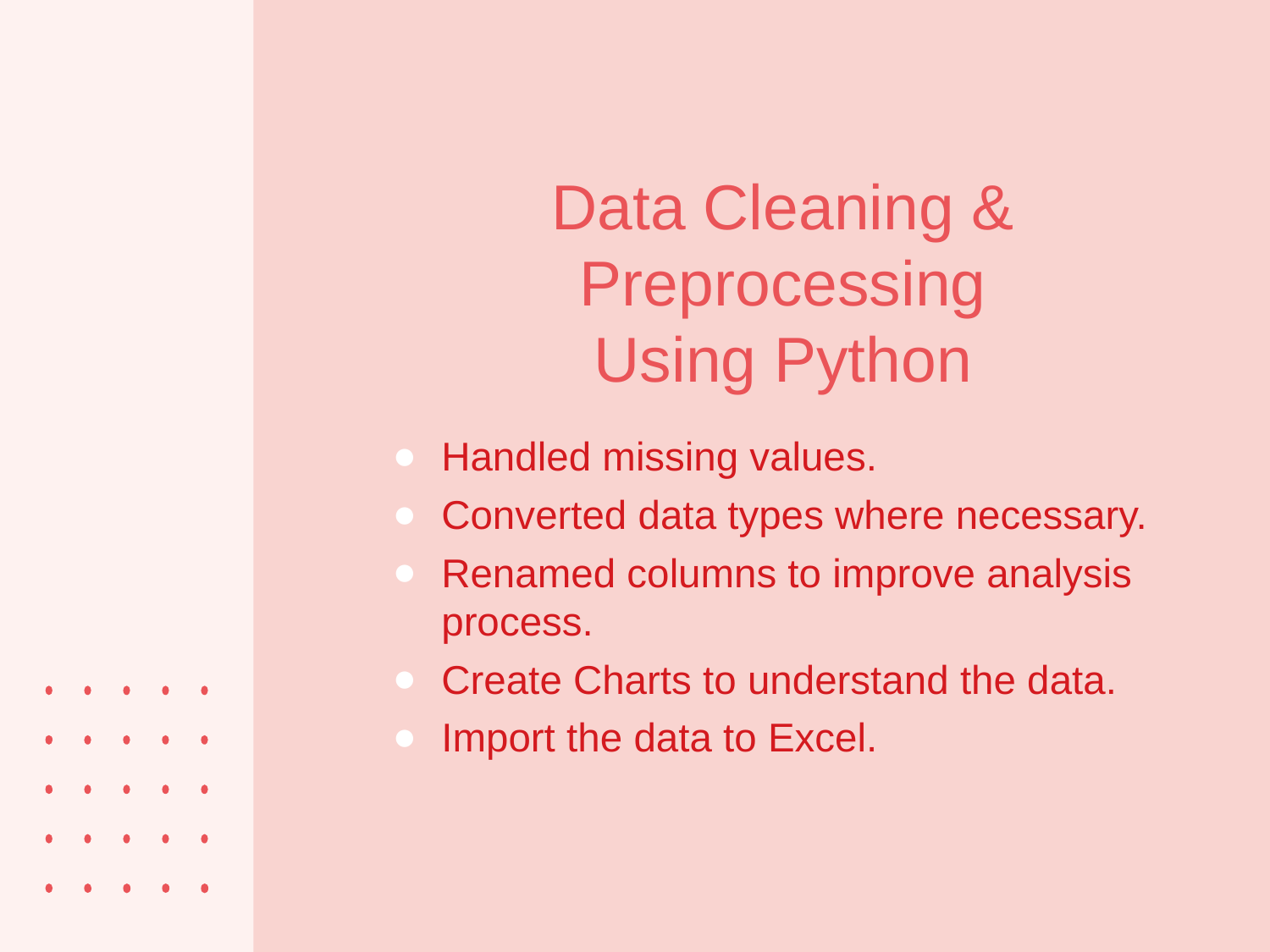

# Data Cleaning & Preprocessing Using Python
Handled missing values.
Converted data types where necessary.
Renamed columns to improve analysis process.
Create Charts to understand the data.
Import the data to Excel.